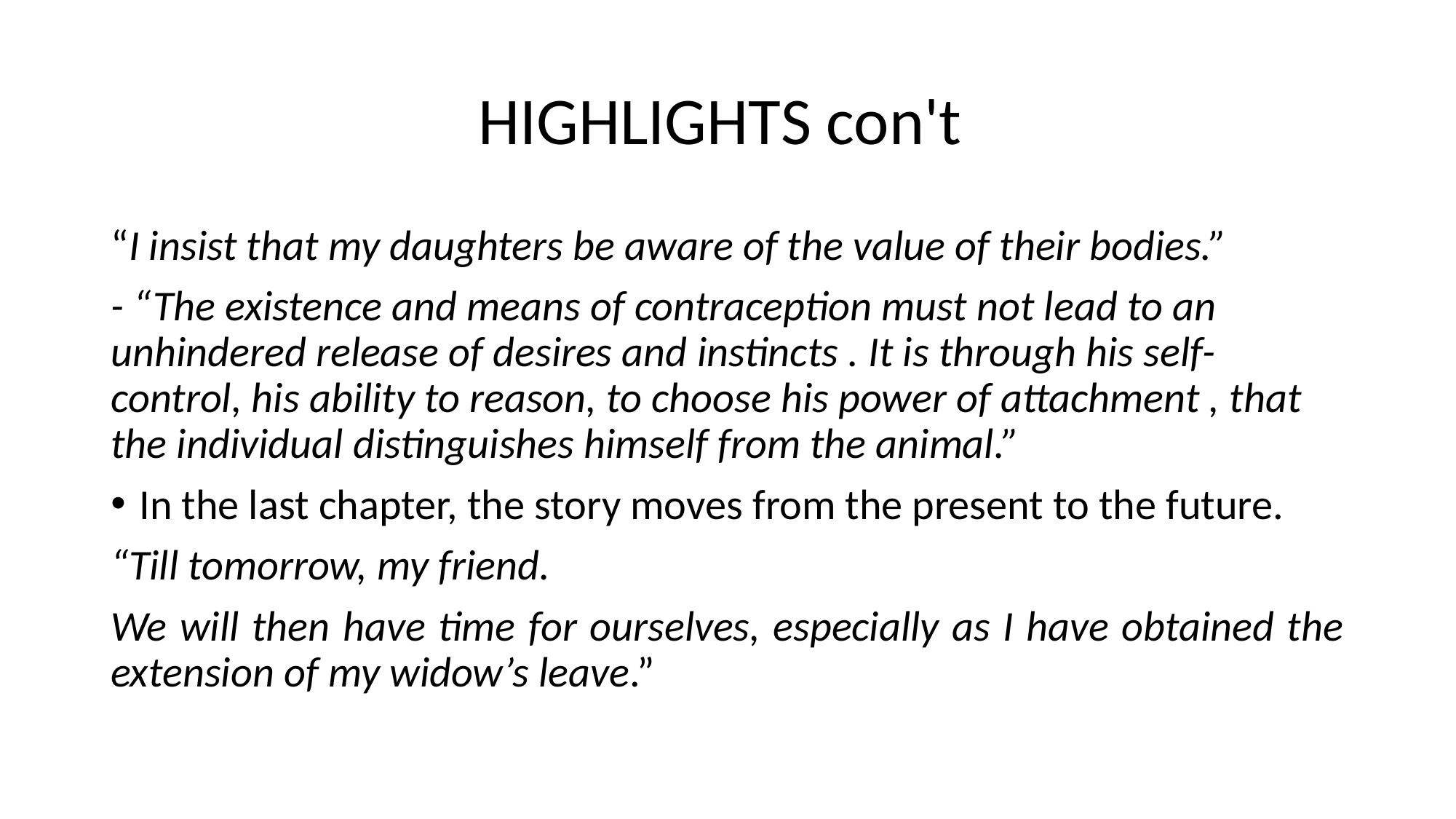

# HIGHLIGHTS con't
“I insist that my daughters be aware of the value of their bodies.”
- “The existence and means of contraception must not lead to an unhindered release of desires and instincts . It is through his self-control, his ability to reason, to choose his power of attachment , that the individual distinguishes himself from the animal.”
In the last chapter, the story moves from the present to the future.
“Till tomorrow, my friend.
We will then have time for ourselves, especially as I have obtained the extension of my widow’s leave.”